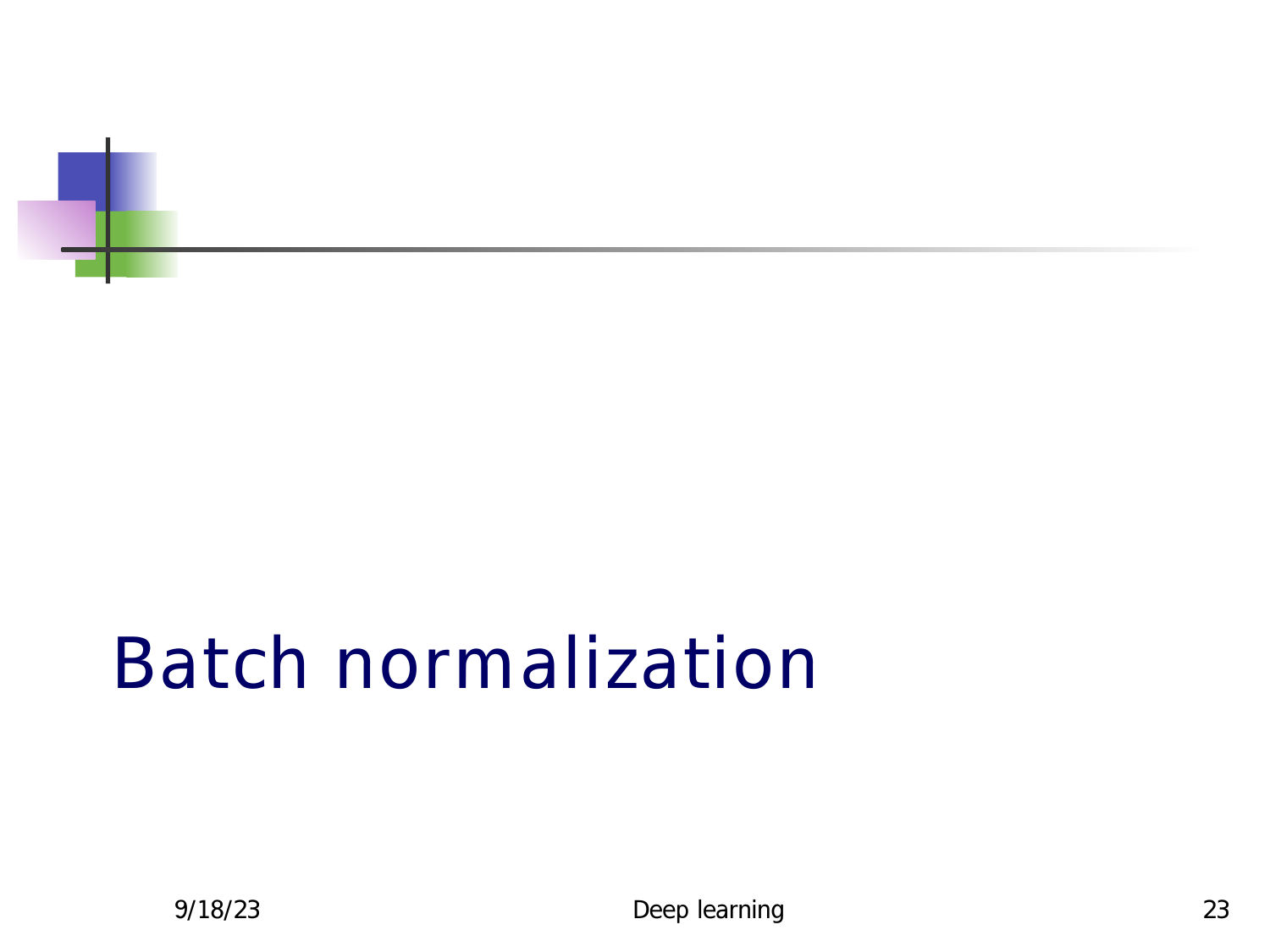

# Batch normalization
9/18/23
Deep learning
23